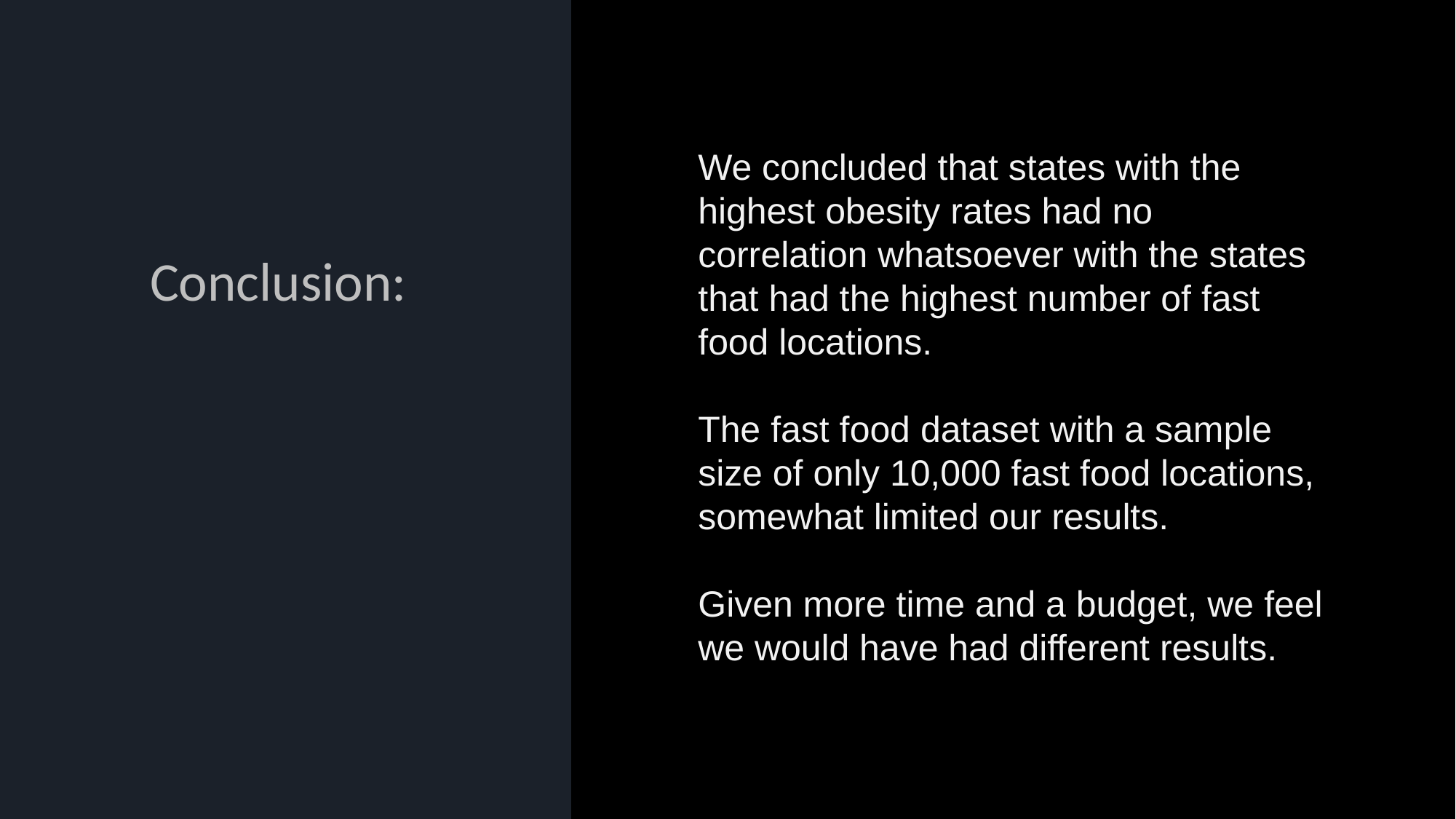

We concluded that states with the highest obesity rates had no correlation whatsoever with the states that had the highest number of fast food locations.

The fast food dataset with a sample size of only 10,000 fast food locations, somewhat limited our results.

Given more time and a budget, we feel we would have had different results.
Conclusion: